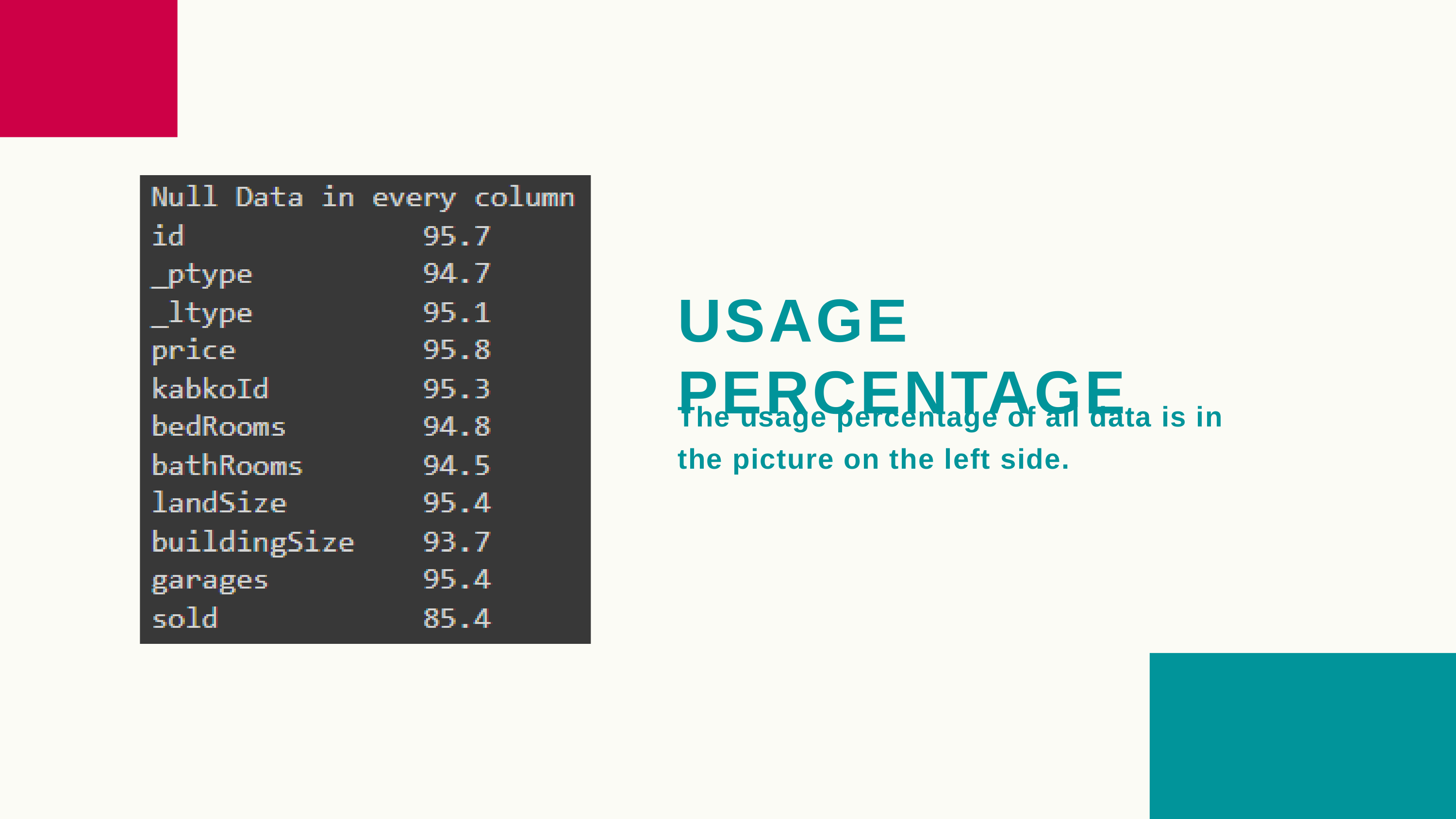

USAGE PERCENTAGE

The usage percentage of all data is in the picture on the left side.